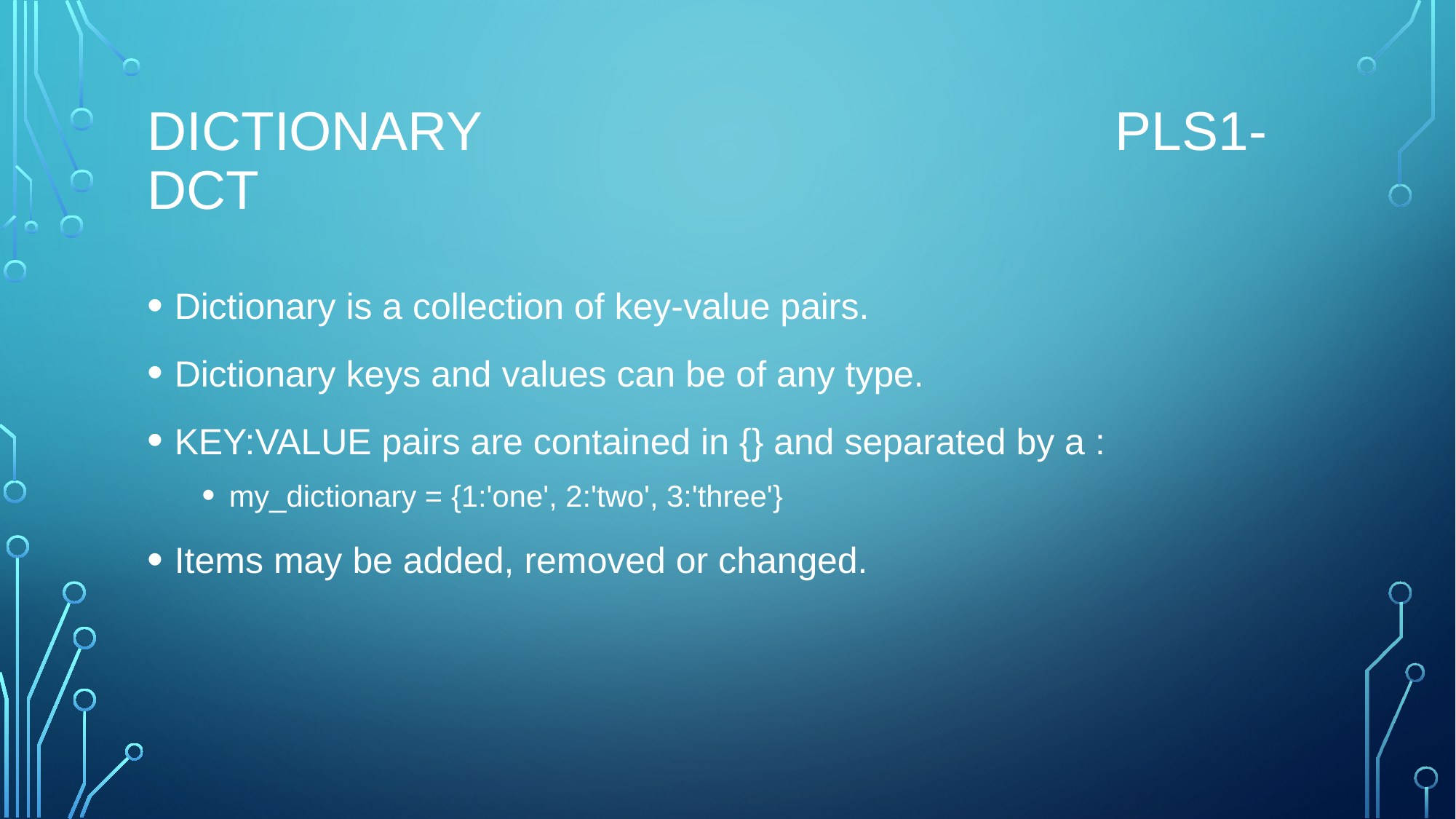

# Dictionary                                          Pls1-dct
Dictionary is a collection of key-value pairs.
Dictionary keys and values can be of any type.
KEY:VALUE pairs are contained in {} and separated by a :
my_dictionary = {1:'one', 2:'two', 3:'three'}
Items may be added, removed or changed.